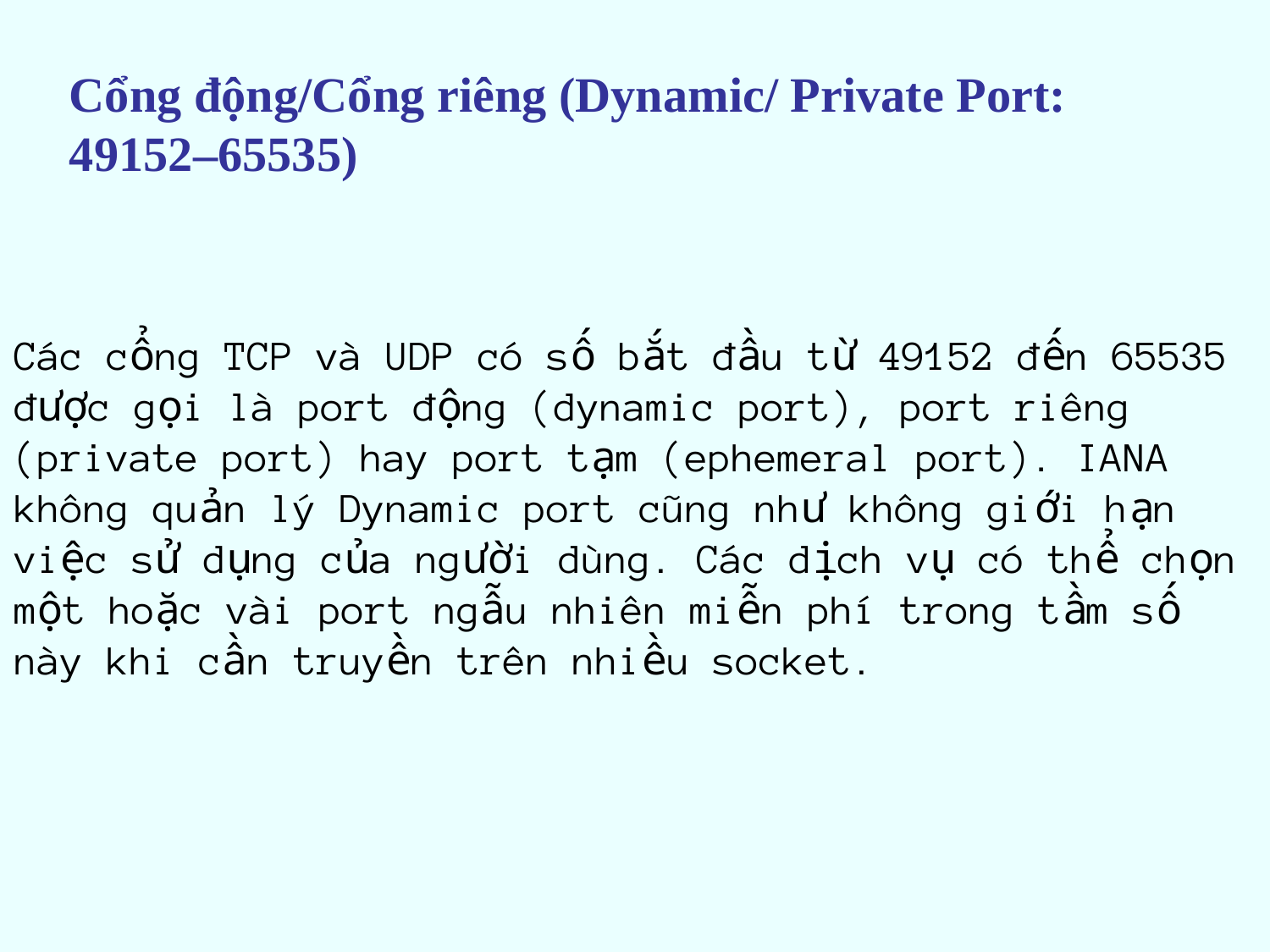

# Cổng động/Cổng riêng (Dynamic/ Private Port: 49152–65535)
Các cổng TCP và UDP có số bắt đầu từ 49152 đến 65535 được gọi là port động (dynamic port), port riêng (private port) hay port tạm (ephemeral port). IANA không quản lý Dynamic port cũng như không giới hạn việc sử dụng của người dùng. Các dịch vụ có thể chọn một hoặc vài port ngẫu nhiên miễn phí trong tầm số này khi cần truyền trên nhiều socket.